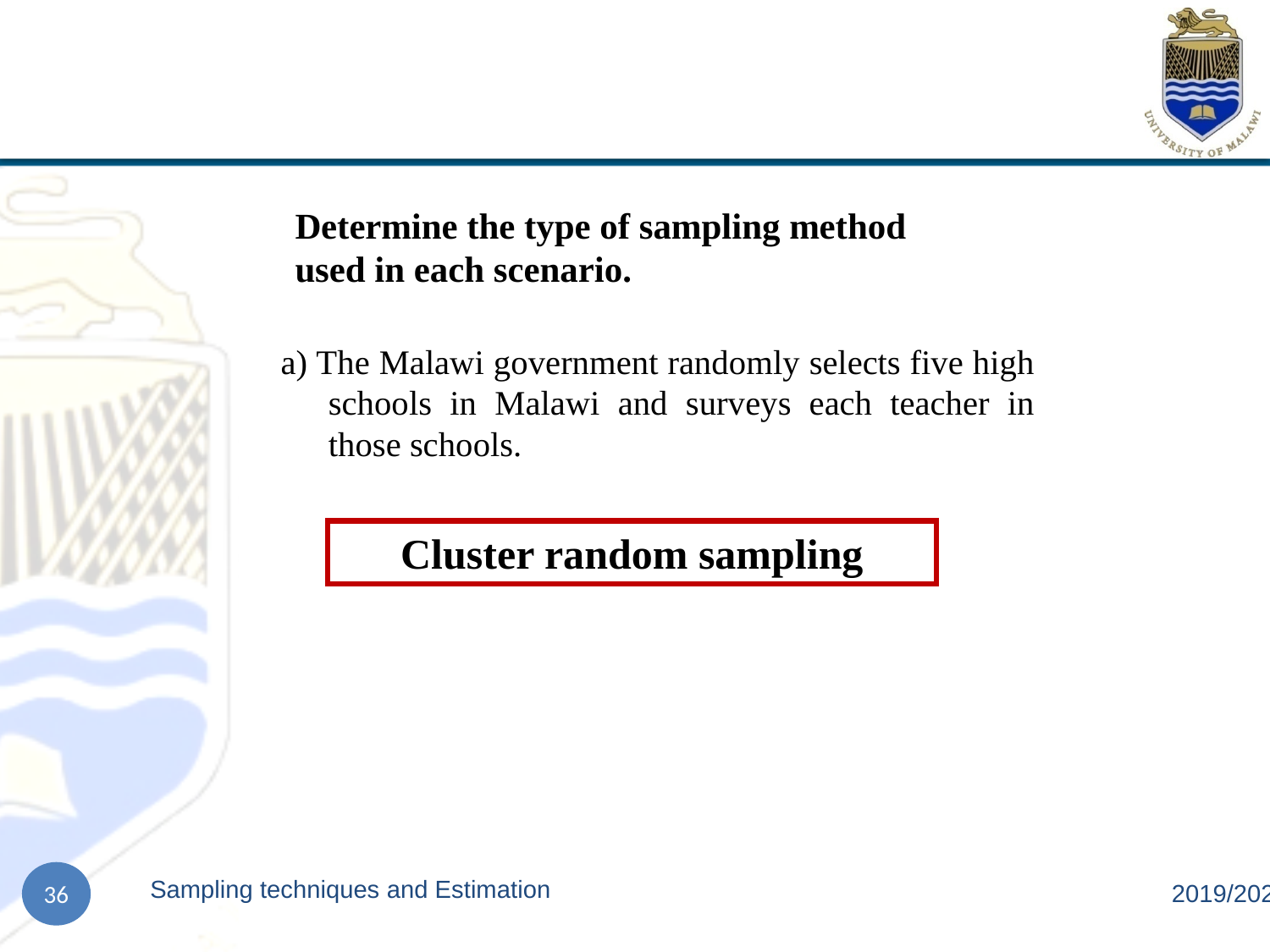

# Determine the type of sampling method used in each scenario.
a) The Malawi government randomly selects five high schools in Malawi and surveys each teacher in those schools.
Cluster random sampling
Sampling techniques and Estimation
2019/2020
36